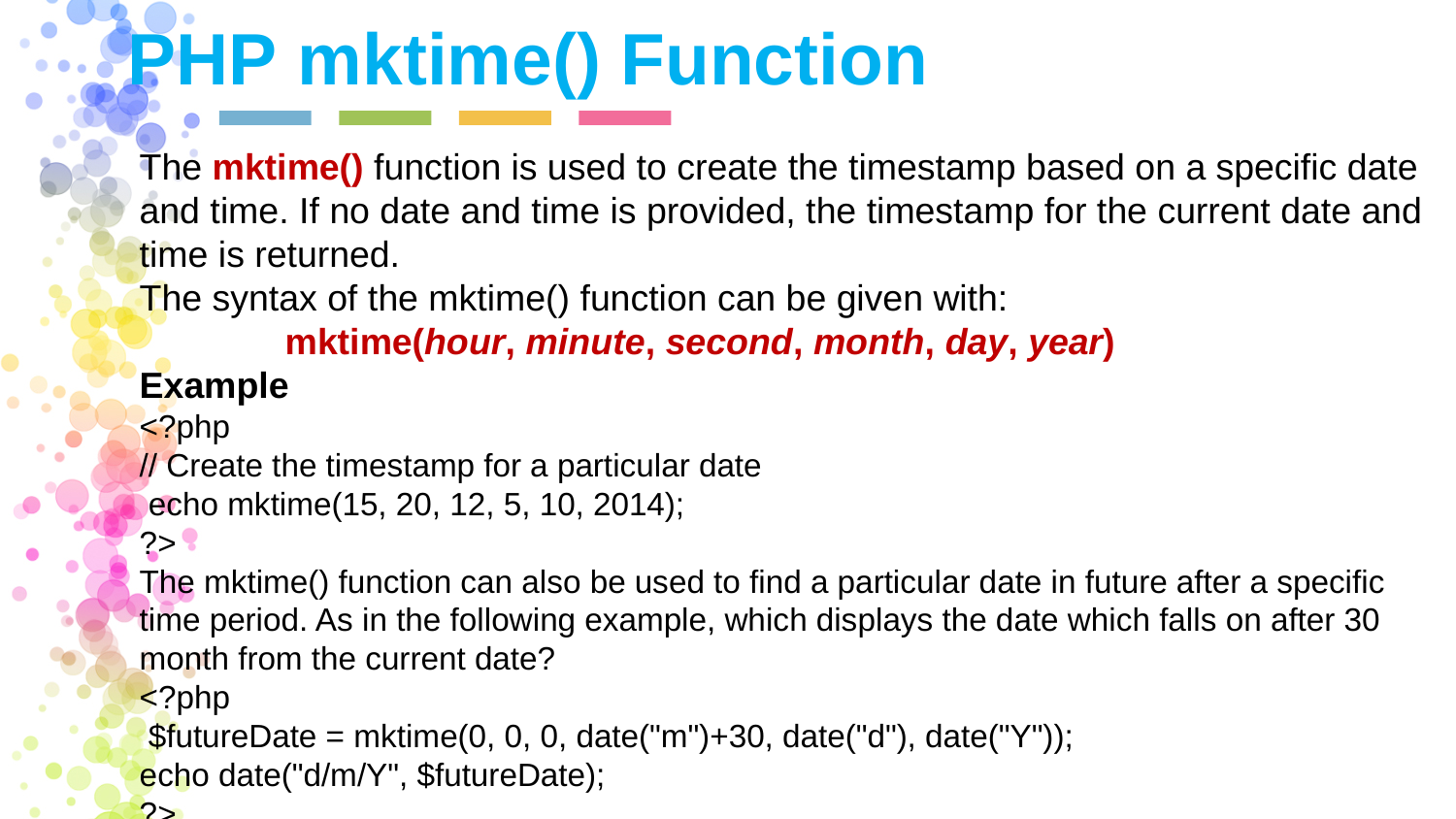

PHP mktime() Function
The mktime() function is used to create the timestamp based on a specific date and time. If no date and time is provided, the timestamp for the current date and time is returned.
The syntax of the mktime() function can be given with:
	mktime(hour, minute, second, month, day, year)
Example
<?php
// Create the timestamp for a particular date
 echo mktime(15, 20, 12, 5, 10, 2014);
?>
The mktime() function can also be used to find a particular date in future after a specific time period. As in the following example, which displays the date which falls on after 30 month from the current date?
<?php
 $futureDate = mktime(0, 0, 0, date("m")+30, date("d"), date("Y"));
echo date("d/m/Y", $futureDate);
?>